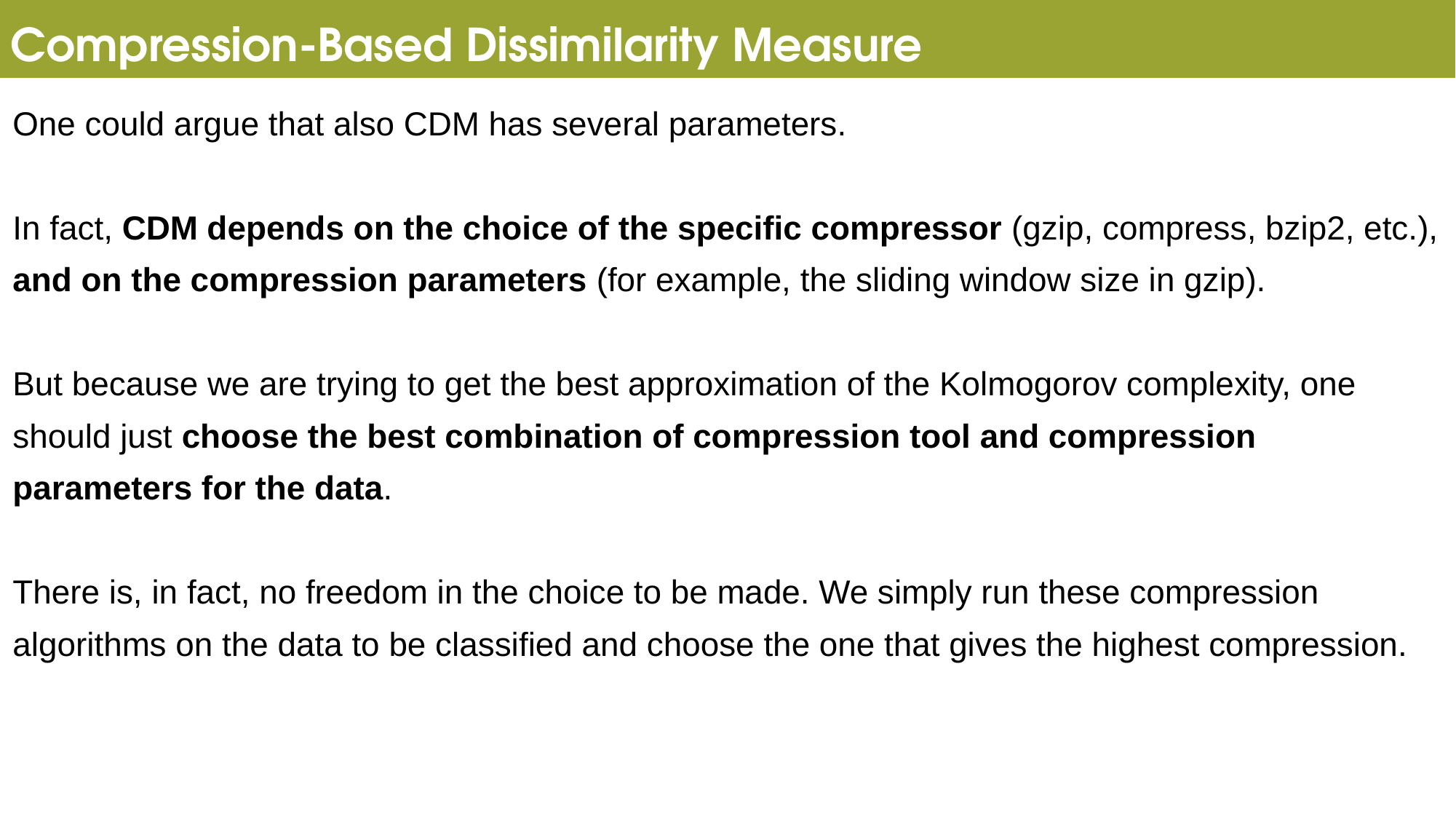

Compression-Based Dissimilarity Measure
Algorithms
One could argue that also CDM has several parameters.

In fact, CDM depends on the choice of the specific compressor (gzip, compress, bzip2, etc.), and on the compression parameters (for example, the sliding window size in gzip).

But because we are trying to get the best approximation of the Kolmogorov complexity, one should just choose the best combination of compression tool and compression parameters for the data.

There is, in fact, no freedom in the choice to be made. We simply run these compression algorithms on the data to be classified and choose the one that gives the highest compression.